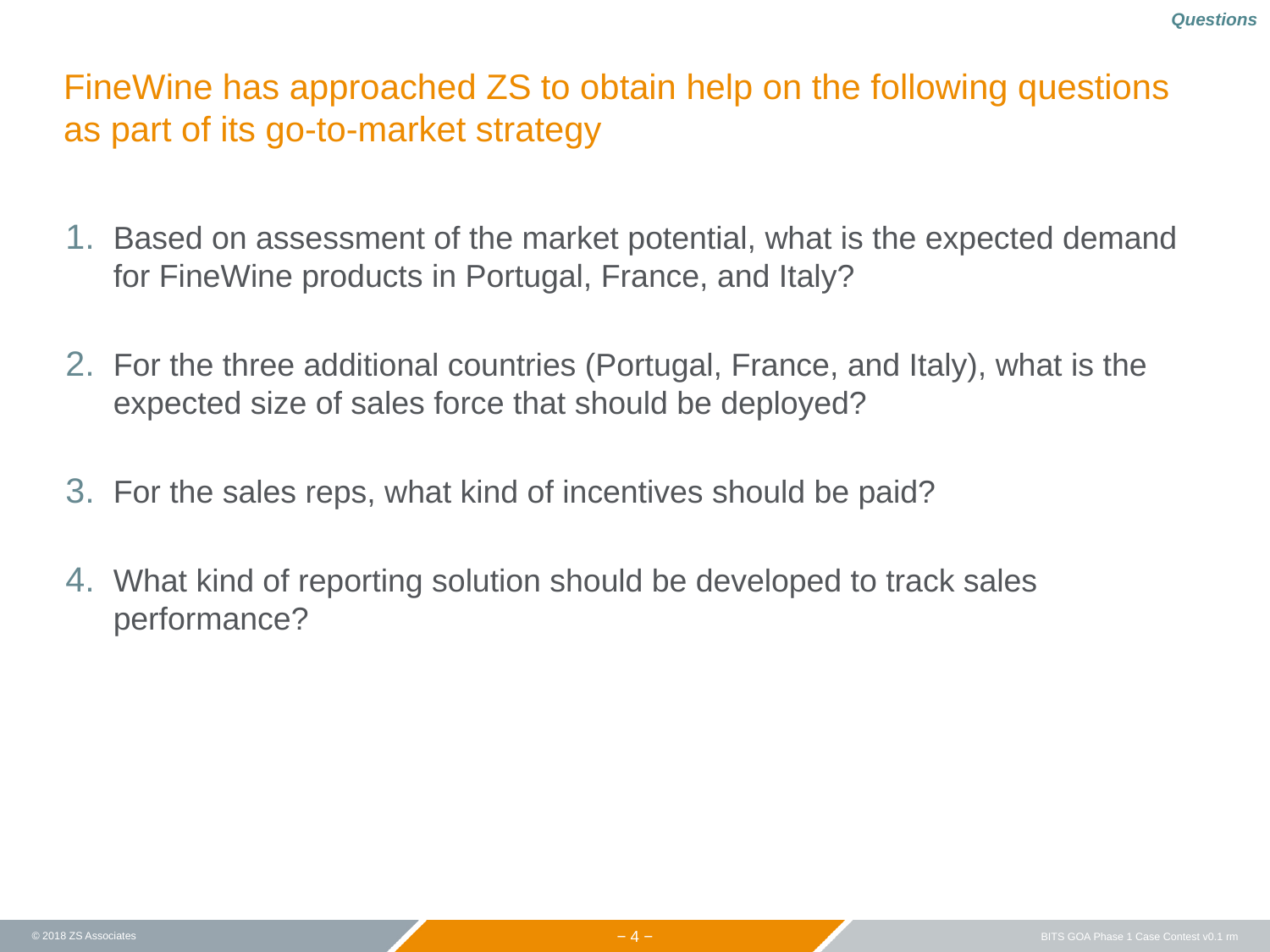

Questions
FineWine has approached ZS to obtain help on the following questions as part of its go-to-market strategy
Based on assessment of the market potential, what is the expected demand for FineWine products in Portugal, France, and Italy?

For the three additional countries (Portugal, France, and Italy), what is the expected size of sales force that should be deployed?

For the sales reps, what kind of incentives should be paid?

What kind of reporting solution should be developed to track sales performance?